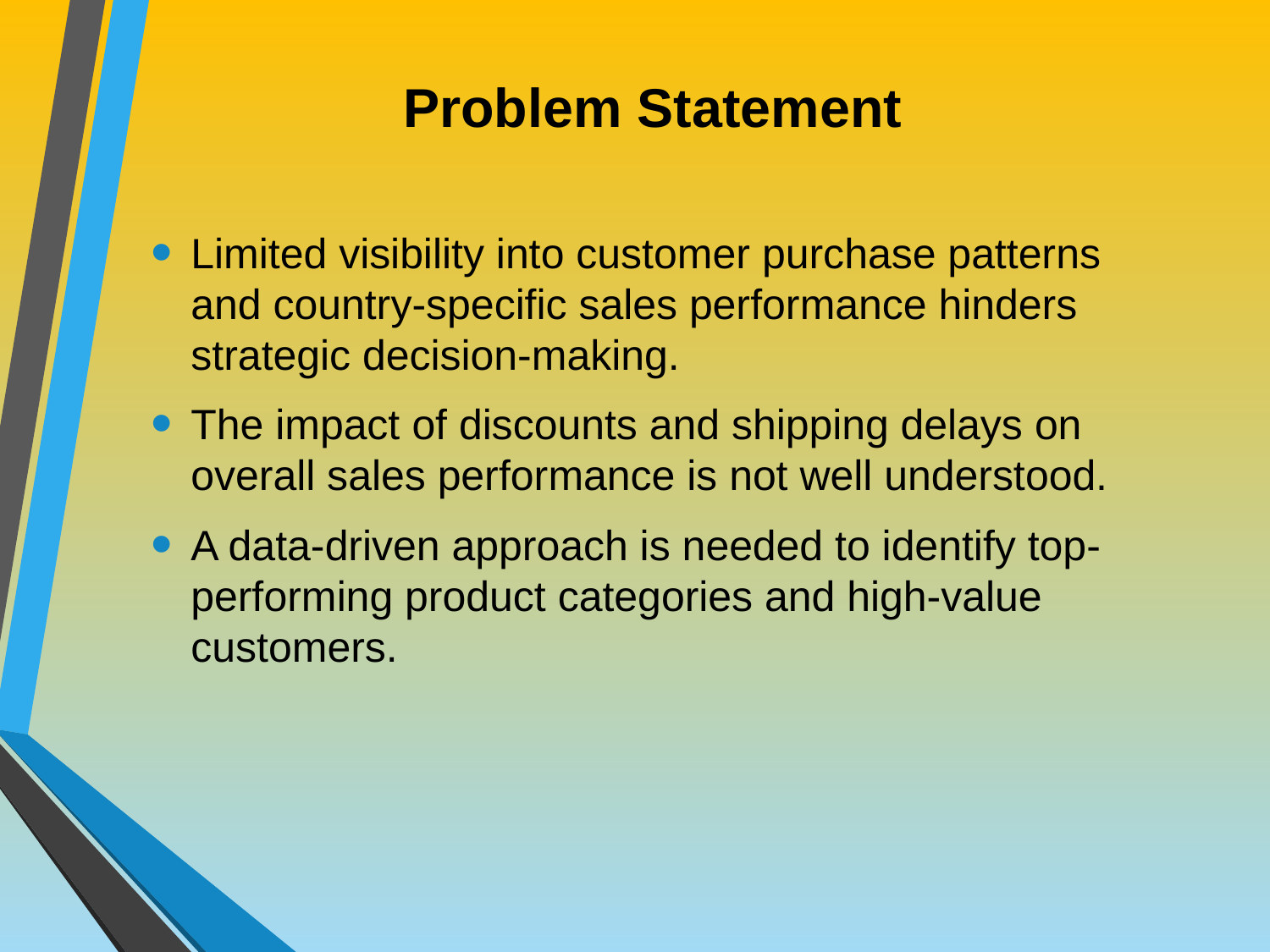

# Problem Statement
Limited visibility into customer purchase patterns and country-specific sales performance hinders strategic decision-making.
The impact of discounts and shipping delays on overall sales performance is not well understood.
A data-driven approach is needed to identify top-performing product categories and high-value customers.